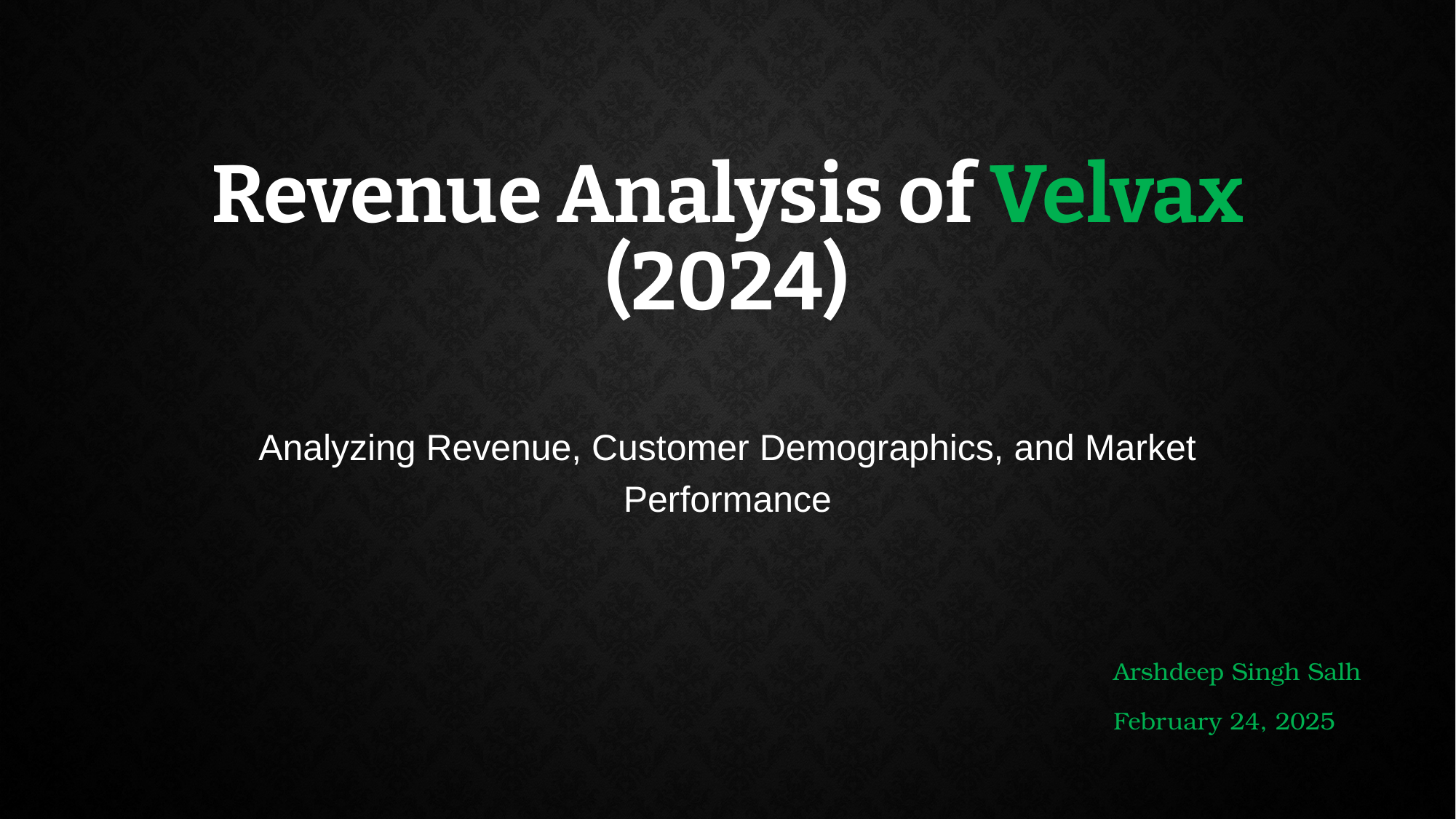

Revenue Analysis of Velvax (2024)
Analyzing Revenue, Customer Demographics, and Market Performance

Arshdeep Singh Salh
February 24, 2025